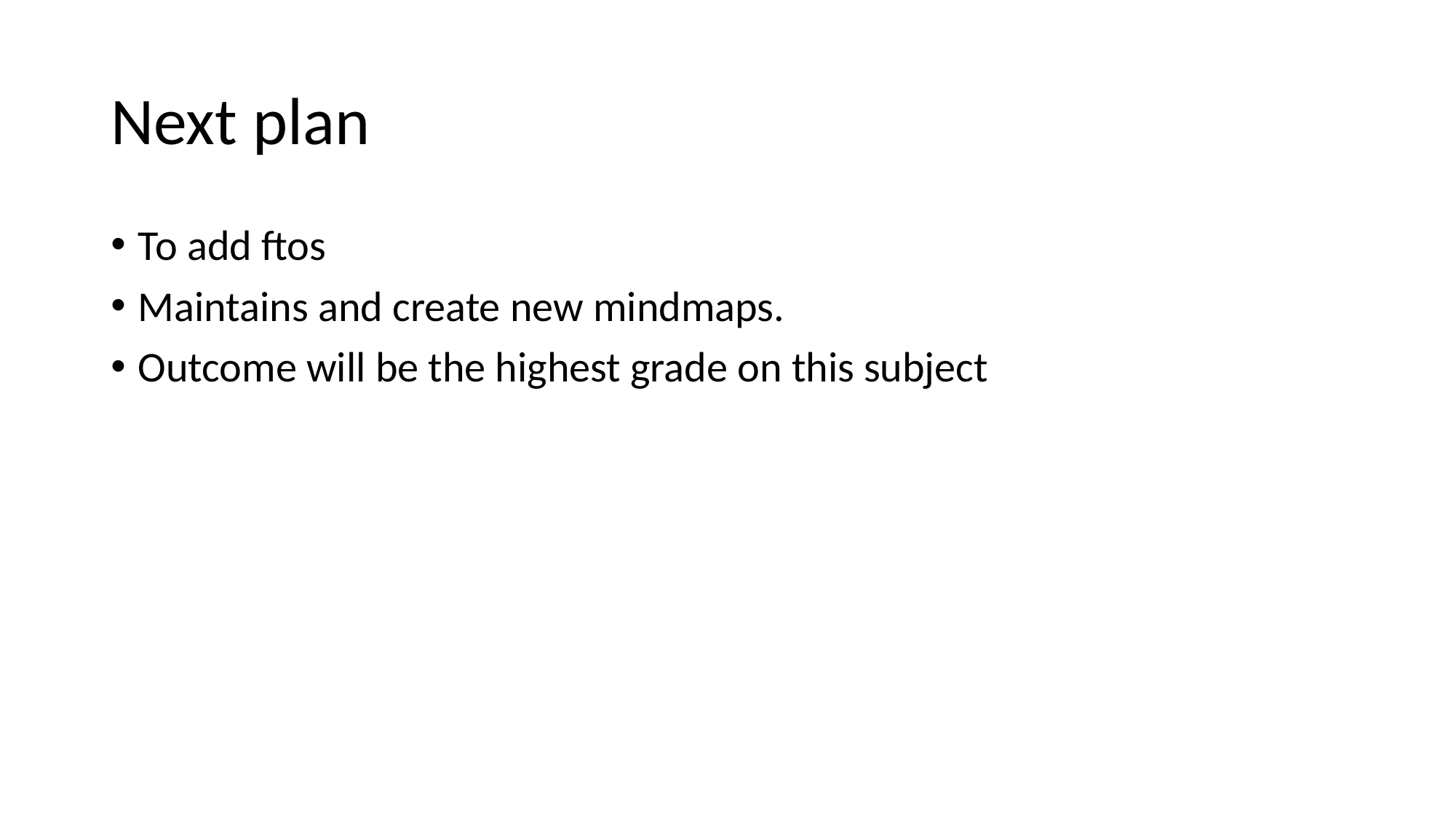

# Next plan
To add ftos
Maintains and create new mindmaps.
Outcome will be the highest grade on this subject